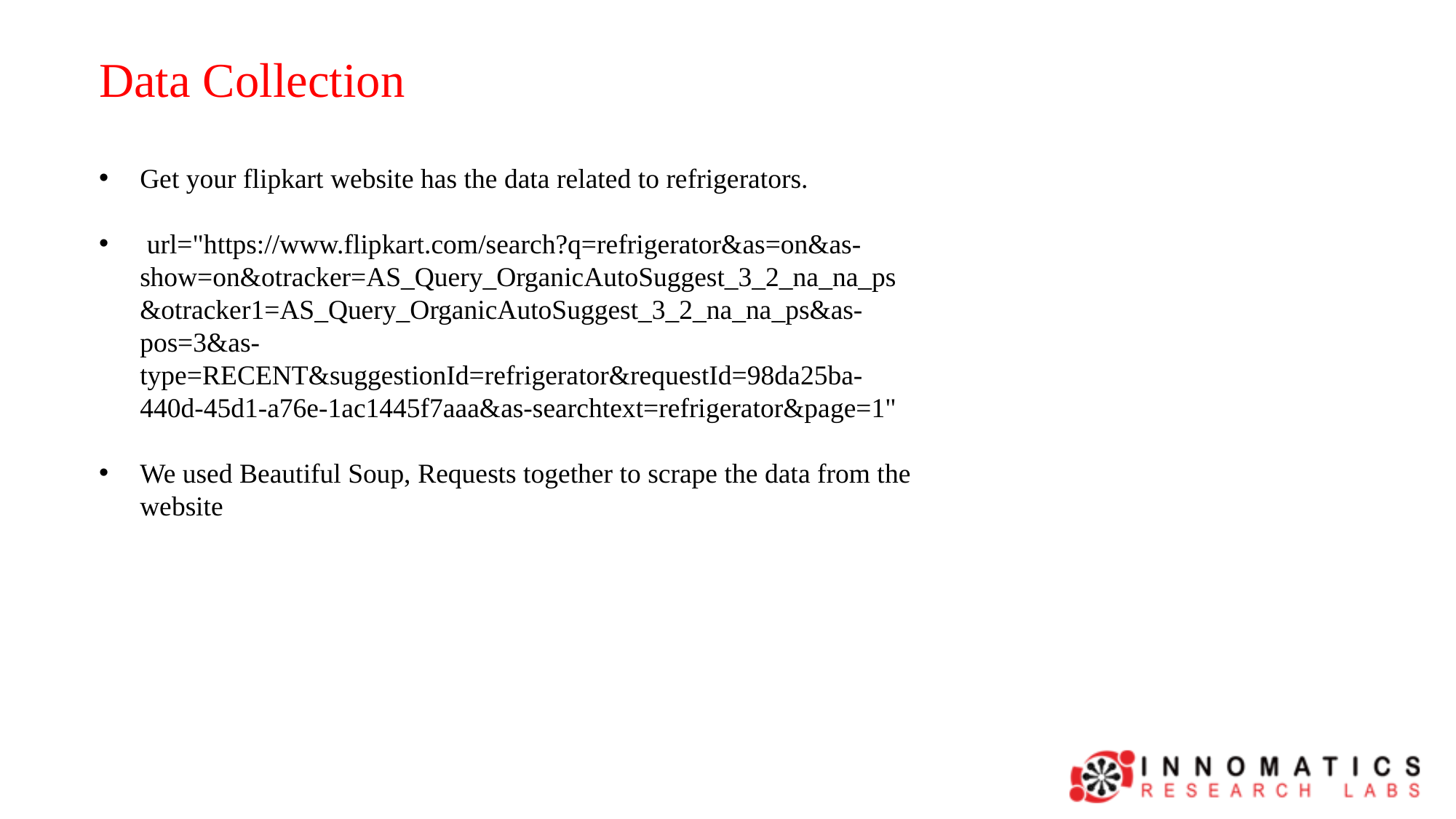

Data Collection
Get your flipkart website has the data related to refrigerators.

 url="https://www.flipkart.com/search?q=refrigerator&as=on&as-show=on&otracker=AS_Query_OrganicAutoSuggest_3_2_na_na_ps&otracker1=AS_Query_OrganicAutoSuggest_3_2_na_na_ps&as-pos=3&as-type=RECENT&suggestionId=refrigerator&requestId=98da25ba-440d-45d1-a76e-1ac1445f7aaa&as-searchtext=refrigerator&page=1"

We used Beautiful Soup, Requests together to scrape the data from the website